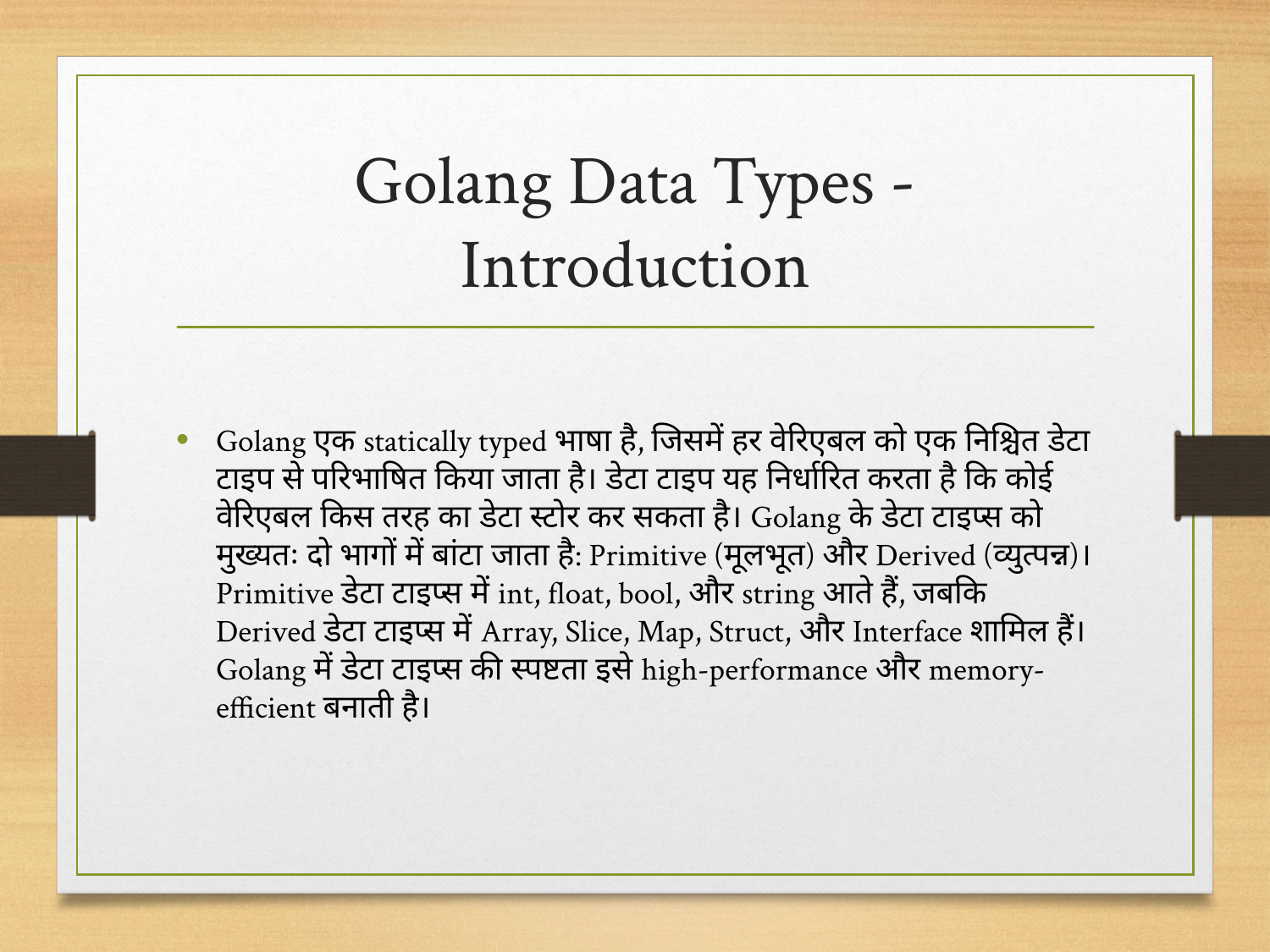

# Golang Data Types - Introduction

Golang एक statically typed भाषा है, जिसमें हर वेरिएबल को एक निश्चित डेटा टाइप से परिभाषित किया जाता है। डेटा टाइप यह निर्धारित करता है कि कोई वेरिएबल किस तरह का डेटा स्टोर कर सकता है। Golang के डेटा टाइप्स को मुख्यतः दो भागों में बांटा जाता है: Primitive (मूलभूत) और Derived (व्युत्पन्न)। Primitive डेटा टाइप्स में int, float, bool, और string आते हैं, जबकि Derived डेटा टाइप्स में Array, Slice, Map, Struct, और Interface शामिल हैं। Golang में डेटा टाइप्स की स्पष्टता इसे high-performance और memory-efficient बनाती है।